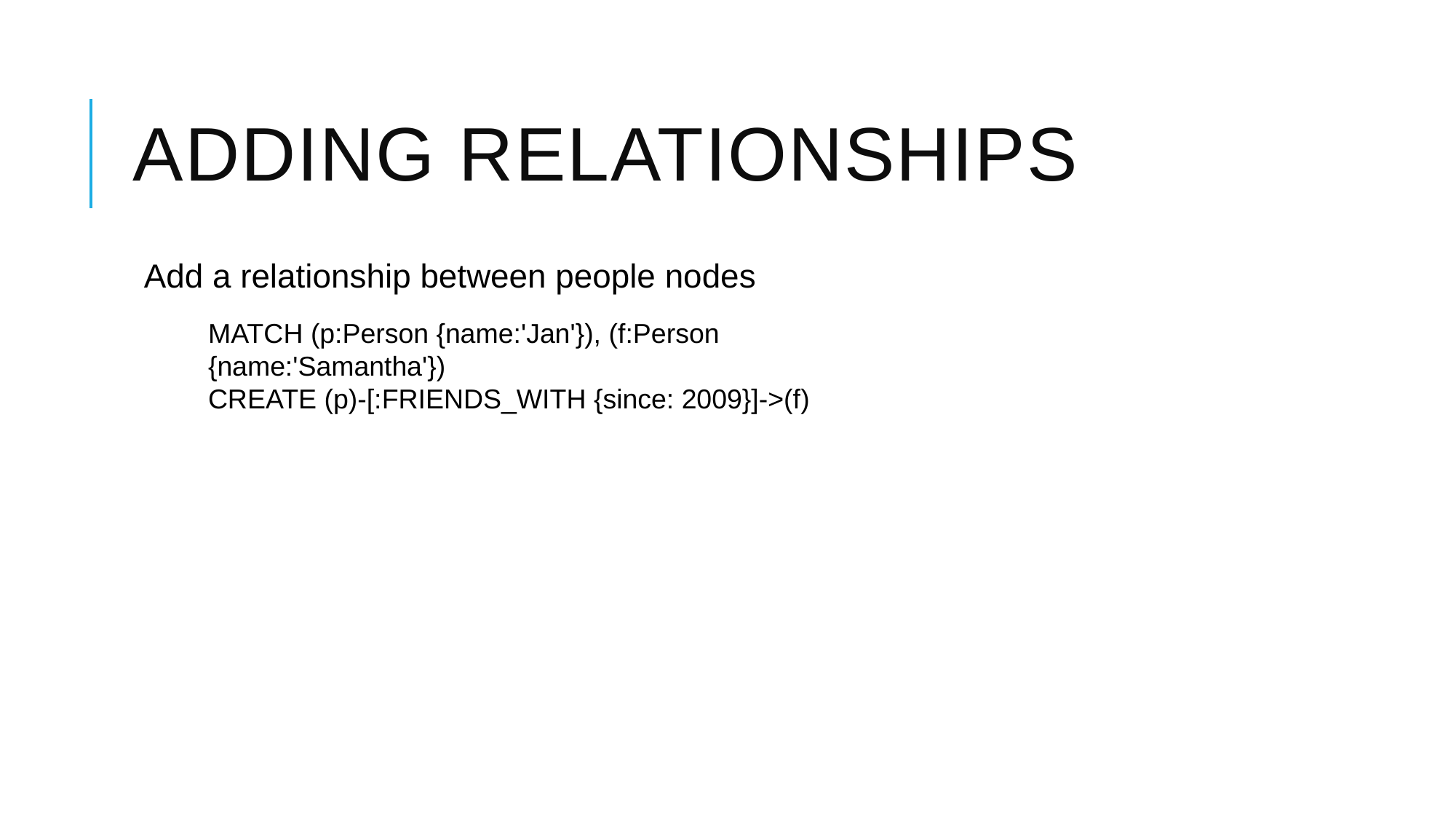

# Adding relationships
Add a relationship between people nodes
MATCH (p:Person {name:'Jan'}), (f:Person {name:'Samantha'})
CREATE (p)-[:FRIENDS_WITH {since: 2009}]->(f)